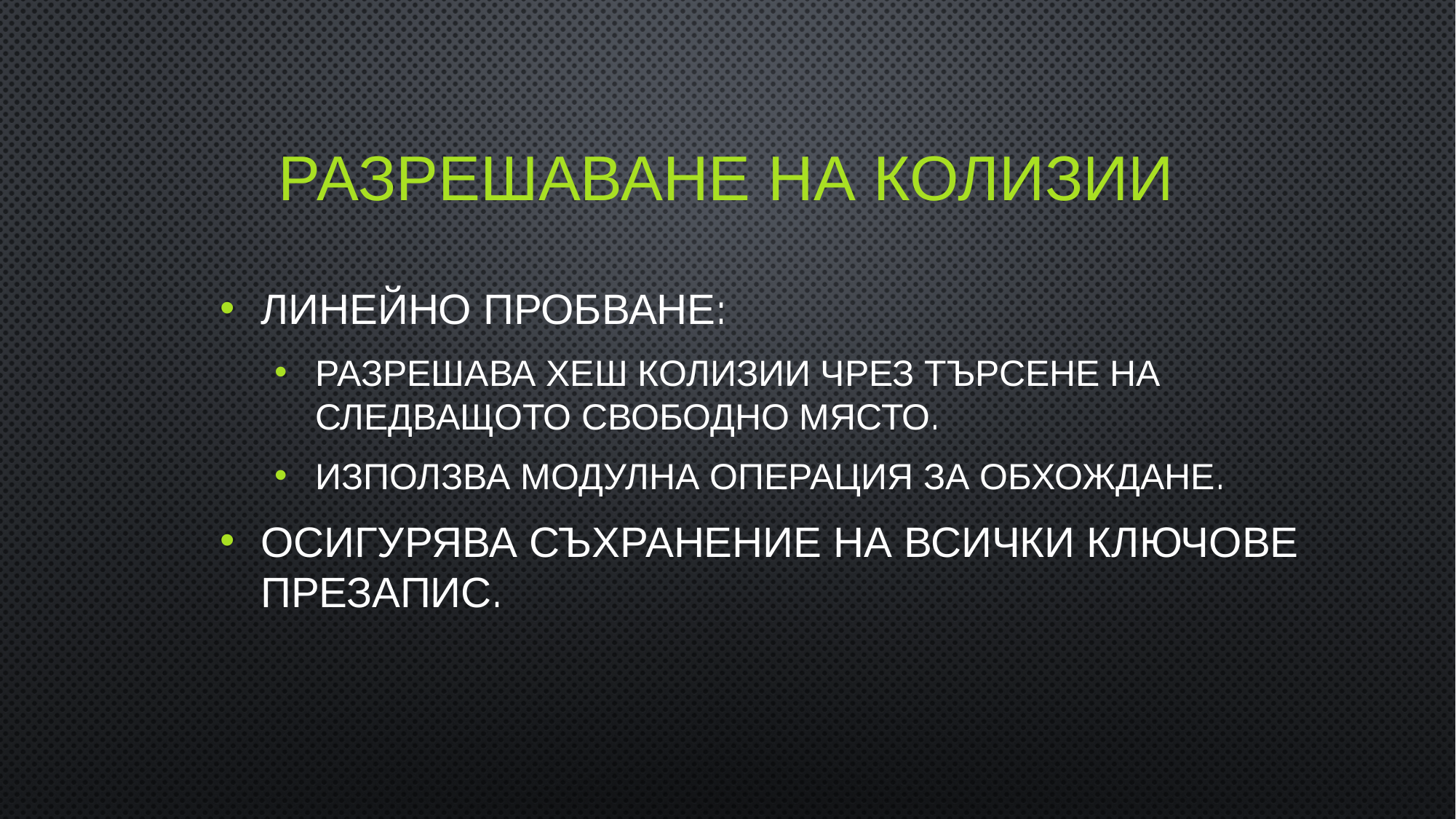

# Разрешаване на колизии
Линейно пробване:
Разрешава хеш колизии чрез търсене на следващото свободно място.
Използва модулна операция за обхождане.
Осигурява съхранение на всички ключове презапис.